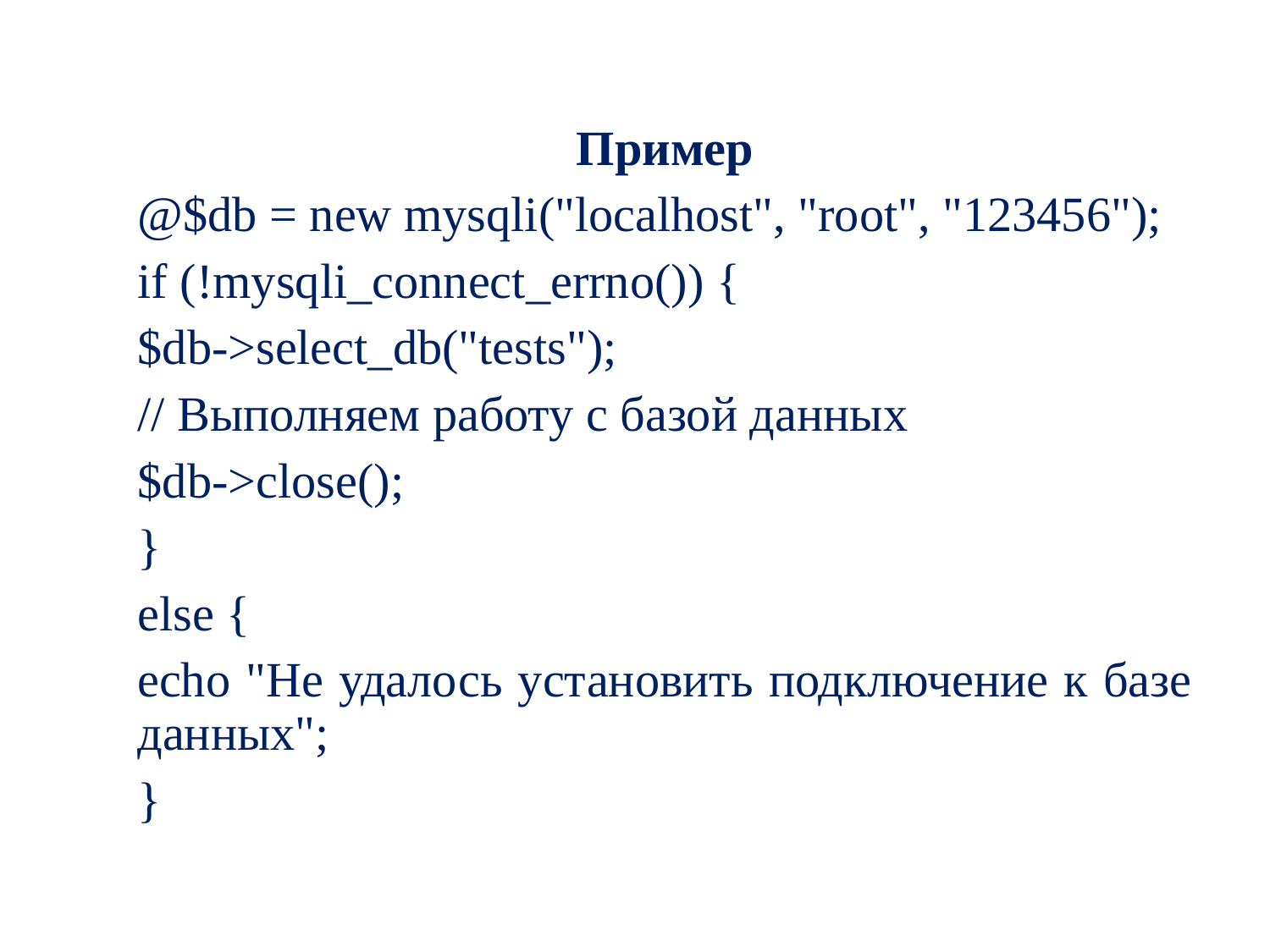

Пример
@$db = new mysqli("localhost", "root", "123456");
if (!mysqli_connect_errno()) {
$db->select_db("tests");
// Выполняем работу с базой данных
$db->close();
}
else {
echo "Не удалось установить подключение к базе данных";
}